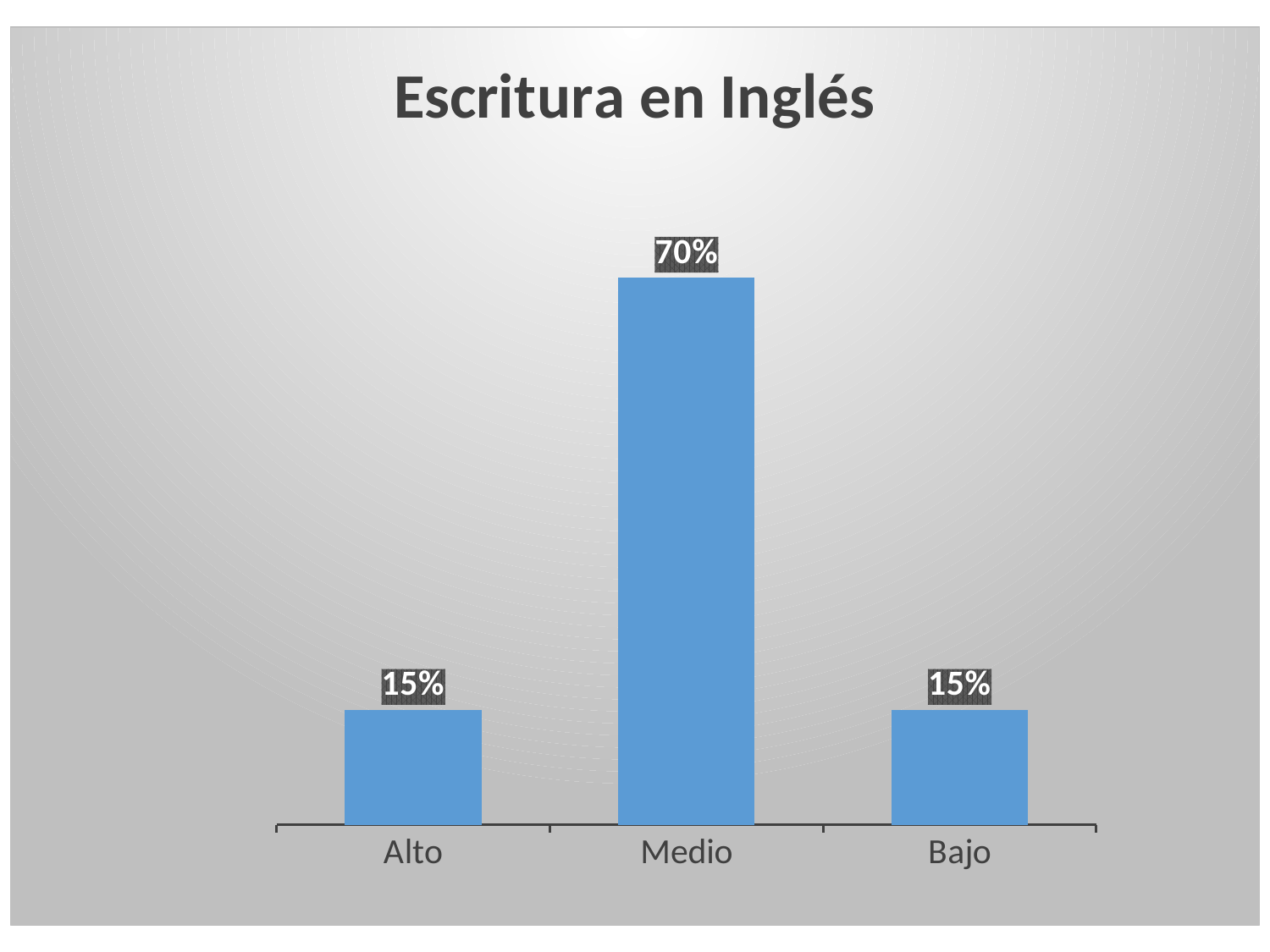

### Chart:

| Category | Escritura en Inglés |
|---|---|
| Alto | 0.14814814814814817 |
| Medio | 0.7037037037037037 |
| Bajo | 0.14814814814814817 |